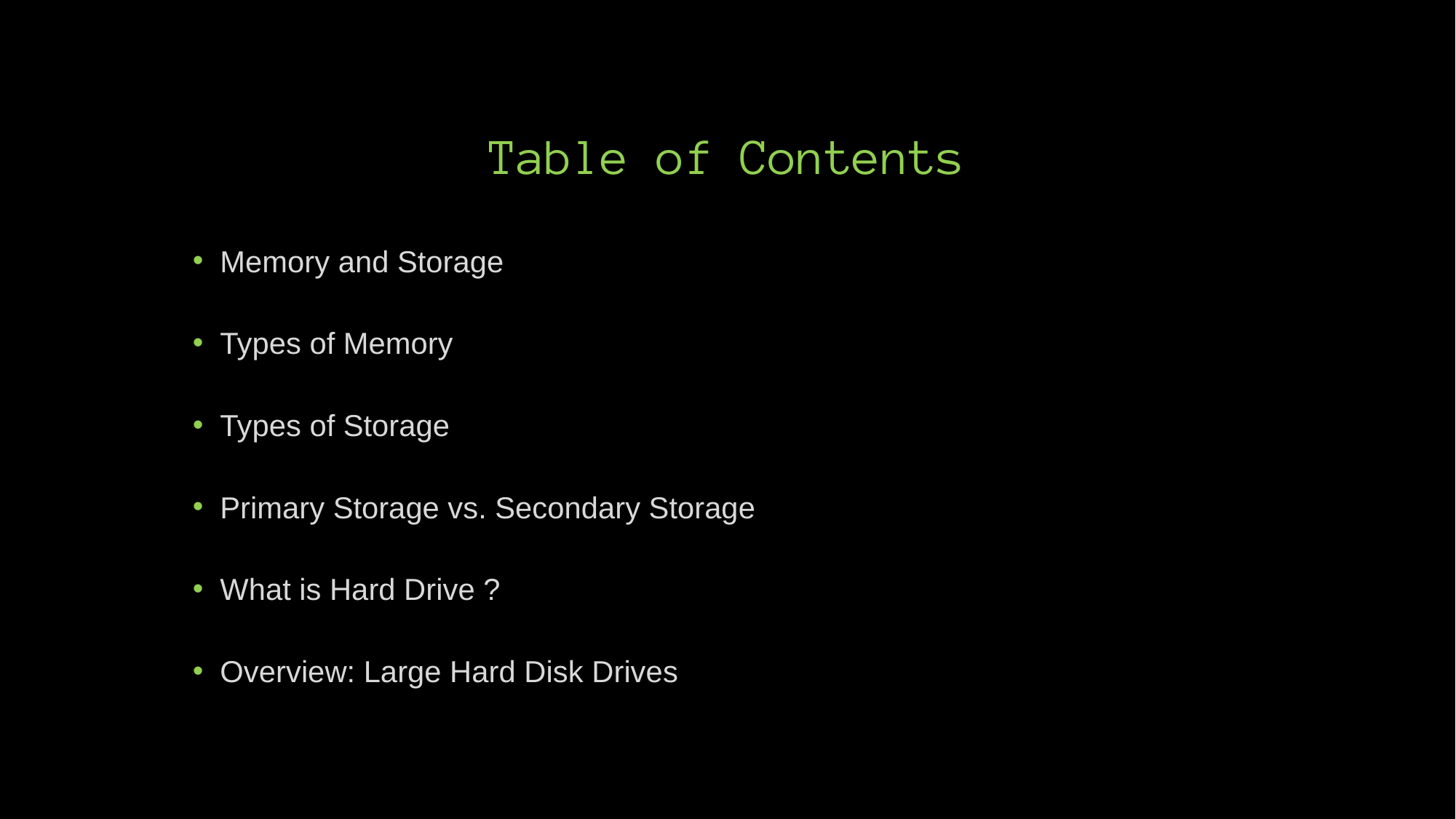

# Table of Contents
Memory and Storage
Types of Memory
Types of Storage
Primary Storage vs. Secondary Storage
What is Hard Drive ?
Overview: Large Hard Disk Drives